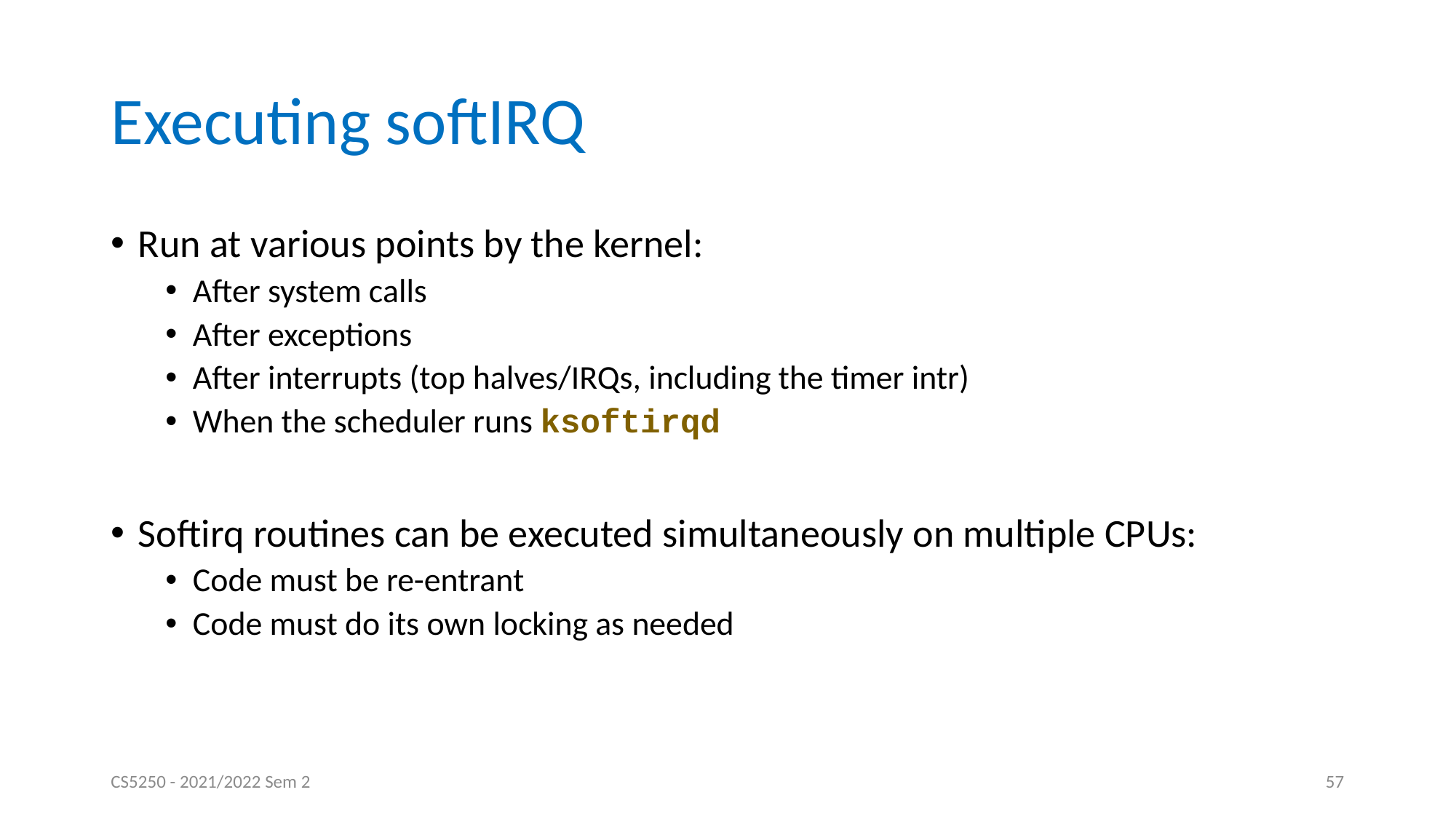

# Executing softIRQ
Run at various points by the kernel:
After system calls
After exceptions
After interrupts (top halves/IRQs, including the timer intr)
When the scheduler runs ksoftirqd

Softirq routines can be executed simultaneously on multiple CPUs:
Code must be re-entrant
Code must do its own locking as needed

CS5250 - 2021/2022 Sem 2
57